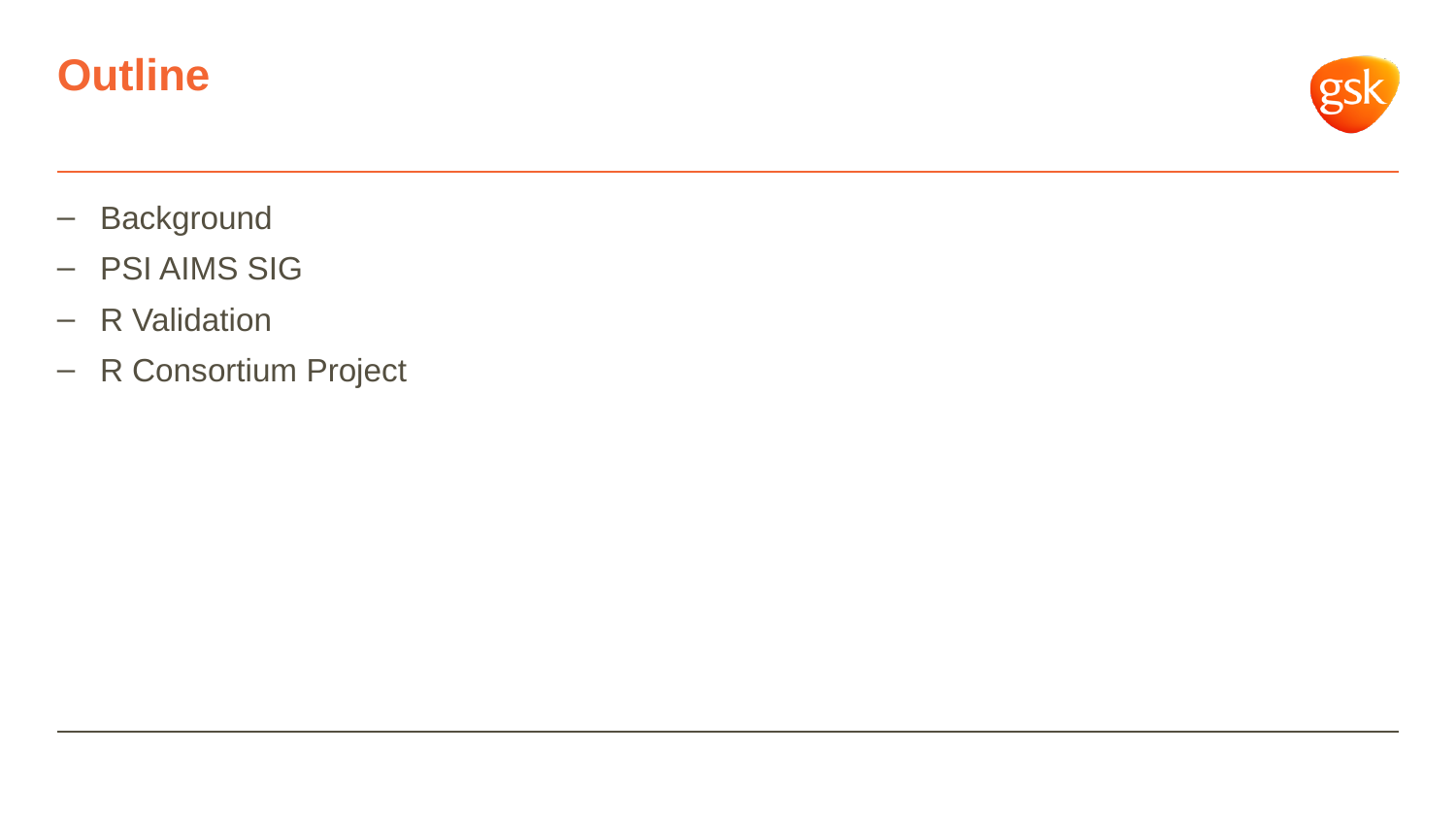

# Outline

Background
PSI AIMS SIG
R Validation
R Consortium Project